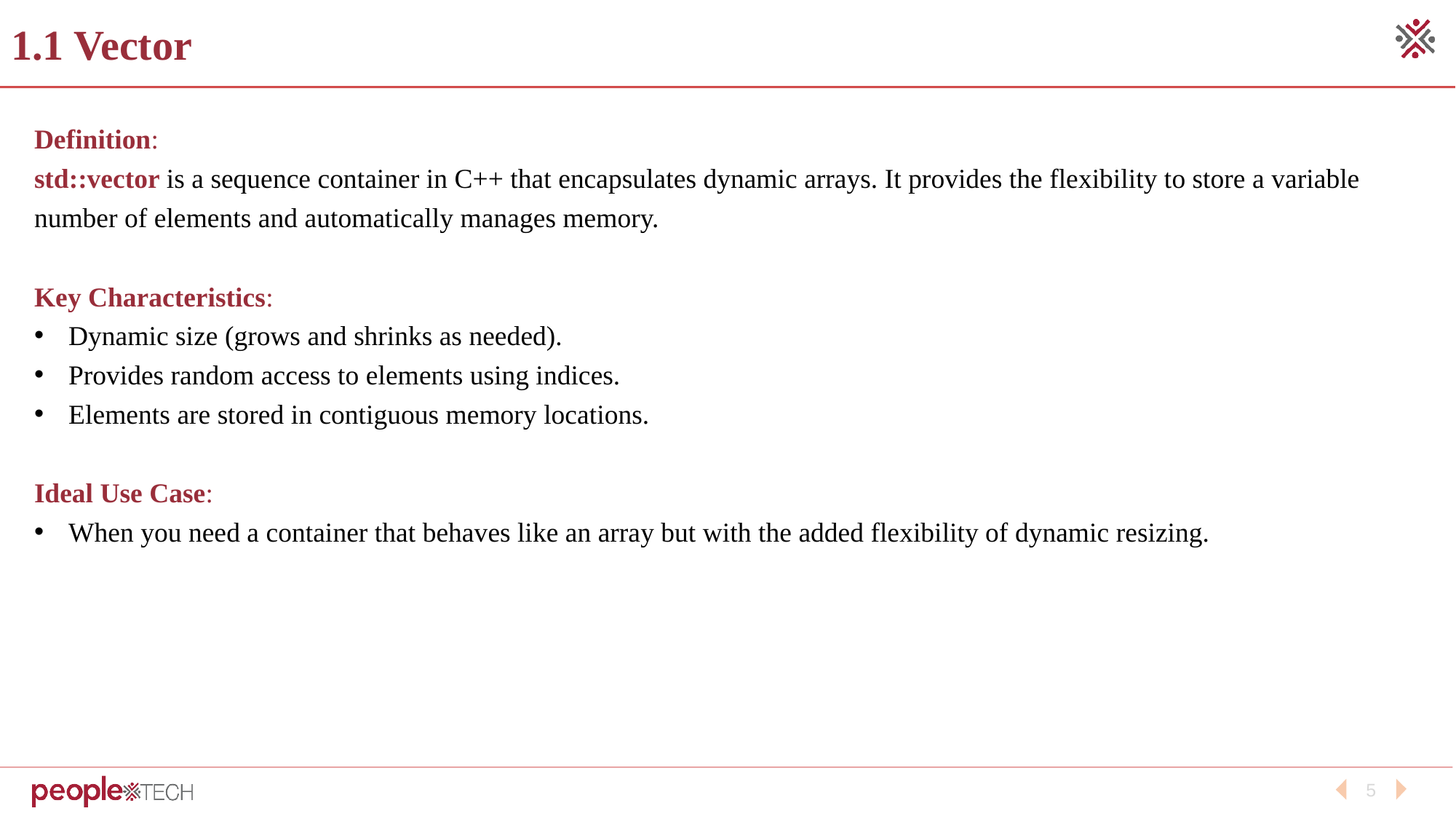

# 1.1 Vector
Definition:
std::vector is a sequence container in C++ that encapsulates dynamic arrays. It provides the flexibility to store a variable number of elements and automatically manages memory.
Key Characteristics:
Dynamic size (grows and shrinks as needed).
Provides random access to elements using indices.
Elements are stored in contiguous memory locations.

Ideal Use Case:
When you need a container that behaves like an array but with the added flexibility of dynamic resizing.